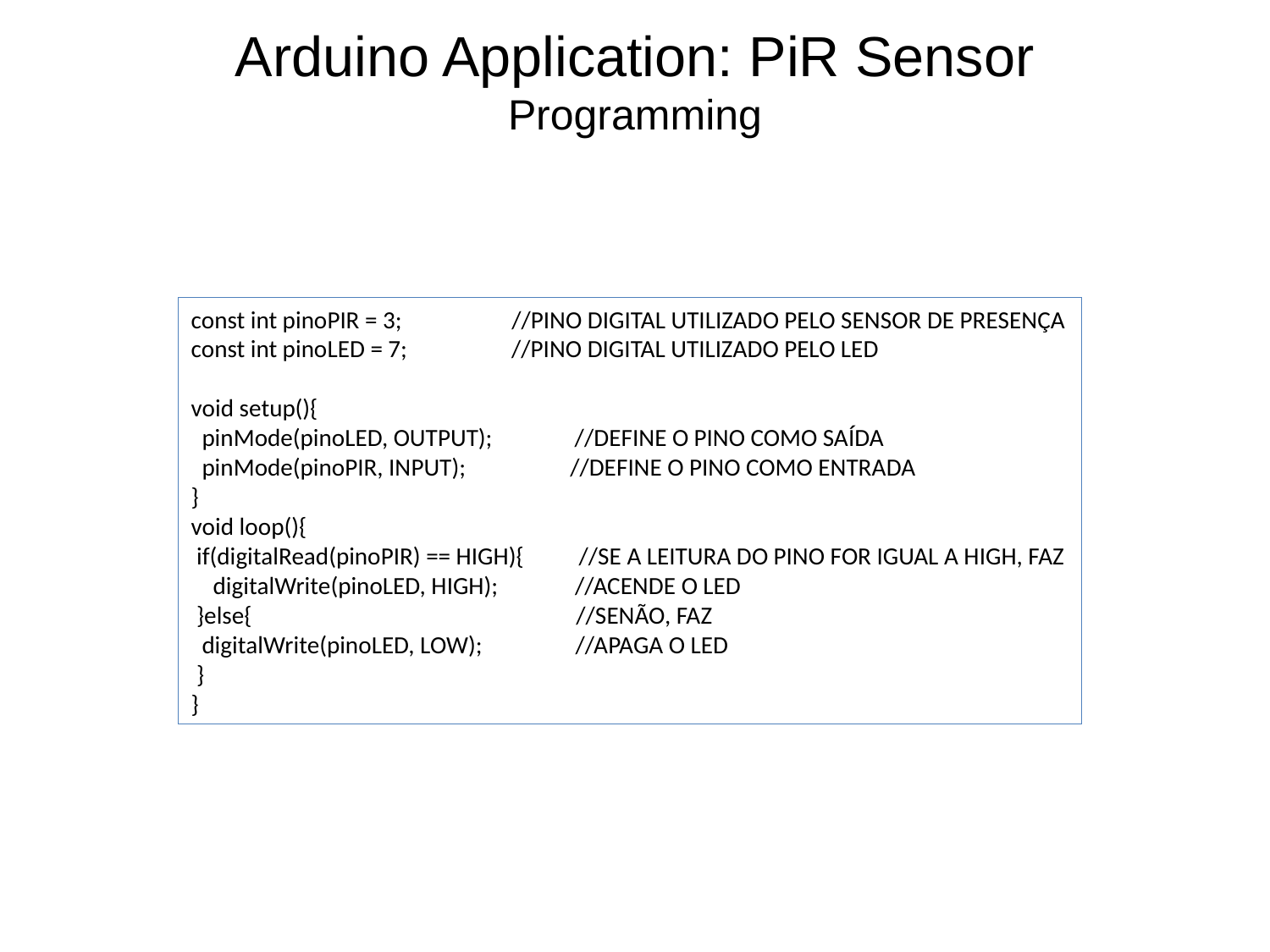

# Arduino Application: PiR Sensor Programming
const int pinoPIR = 3;                    //PINO DIGITAL UTILIZADO PELO SENSOR DE PRESENÇA
const int pinoLED = 7;                   //PINO DIGITAL UTILIZADO PELO LED

void setup(){
  pinMode(pinoLED, OUTPUT);               //DEFINE O PINO COMO SAÍDA
  pinMode(pinoPIR, INPUT);                   //DEFINE O PINO COMO ENTRADA
}
void loop(){
 if(digitalRead(pinoPIR) == HIGH){          //SE A LEITURA DO PINO FOR IGUAL A HIGH, FAZ
    digitalWrite(pinoLED, HIGH);              //ACENDE O LED
 }else{                                                           //SENÃO, FAZ
  digitalWrite(pinoLED, LOW);                 //APAGA O LED
 }
}